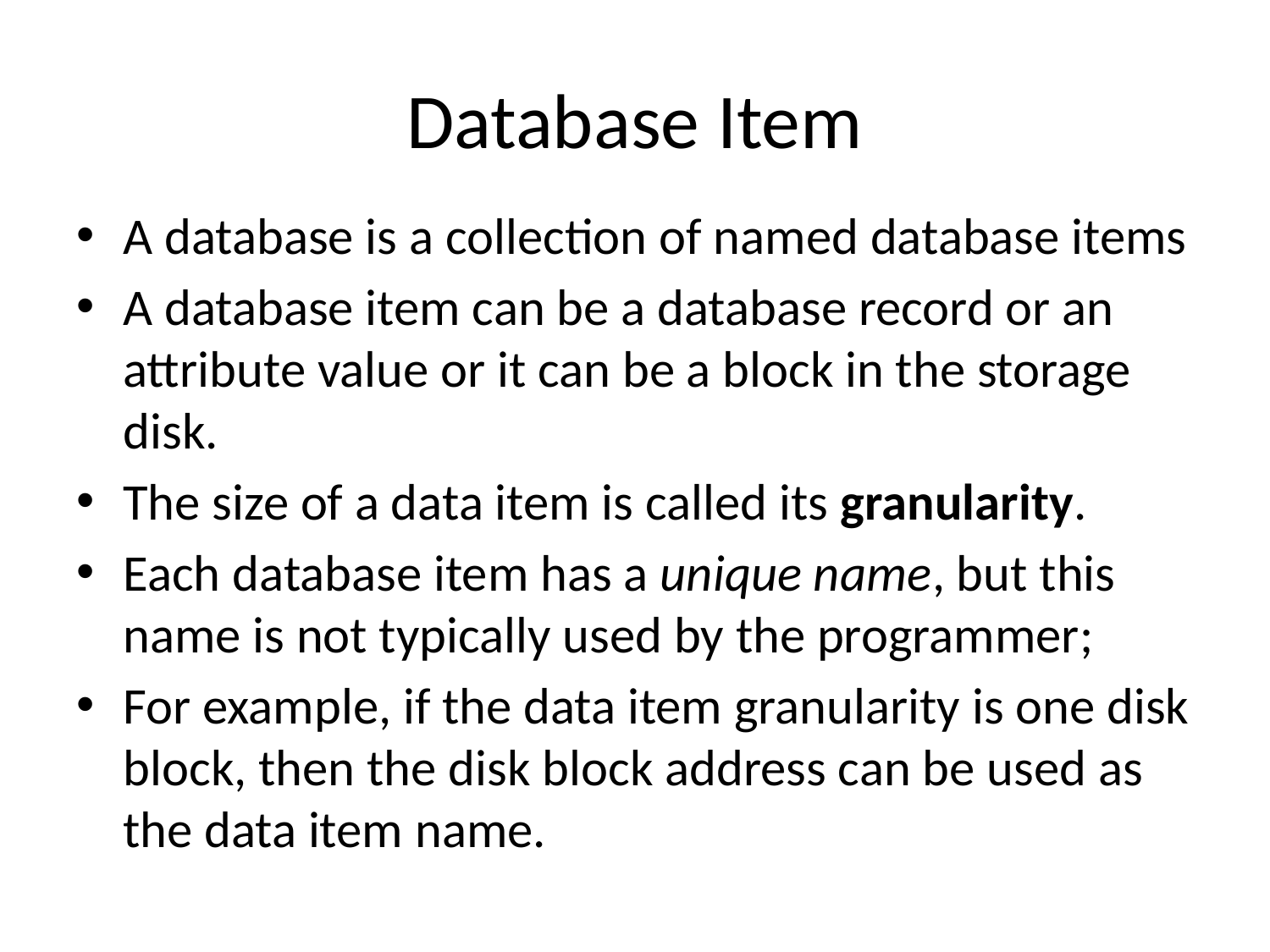

# Database Item
A database is a collection of named database items
A database item can be a database record or an attribute value or it can be a block in the storage disk.
The size of a data item is called its granularity.
Each database item has a unique name, but this name is not typically used by the programmer;
For example, if the data item granularity is one disk block, then the disk block address can be used as the data item name.